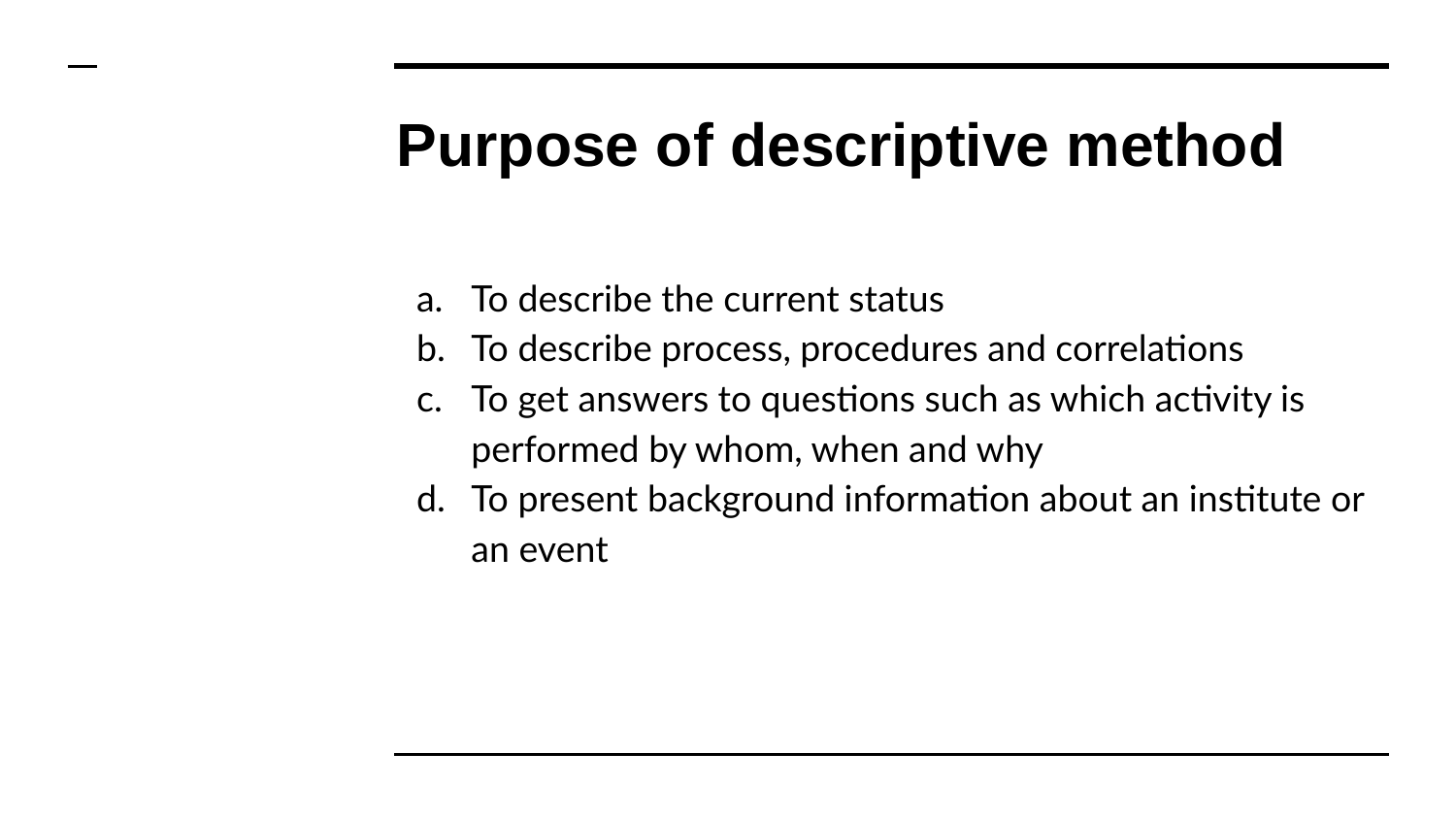

# Purpose of descriptive method
To describe the current status
To describe process, procedures and correlations
To get answers to questions such as which activity is performed by whom, when and why
To present background information about an institute or an event